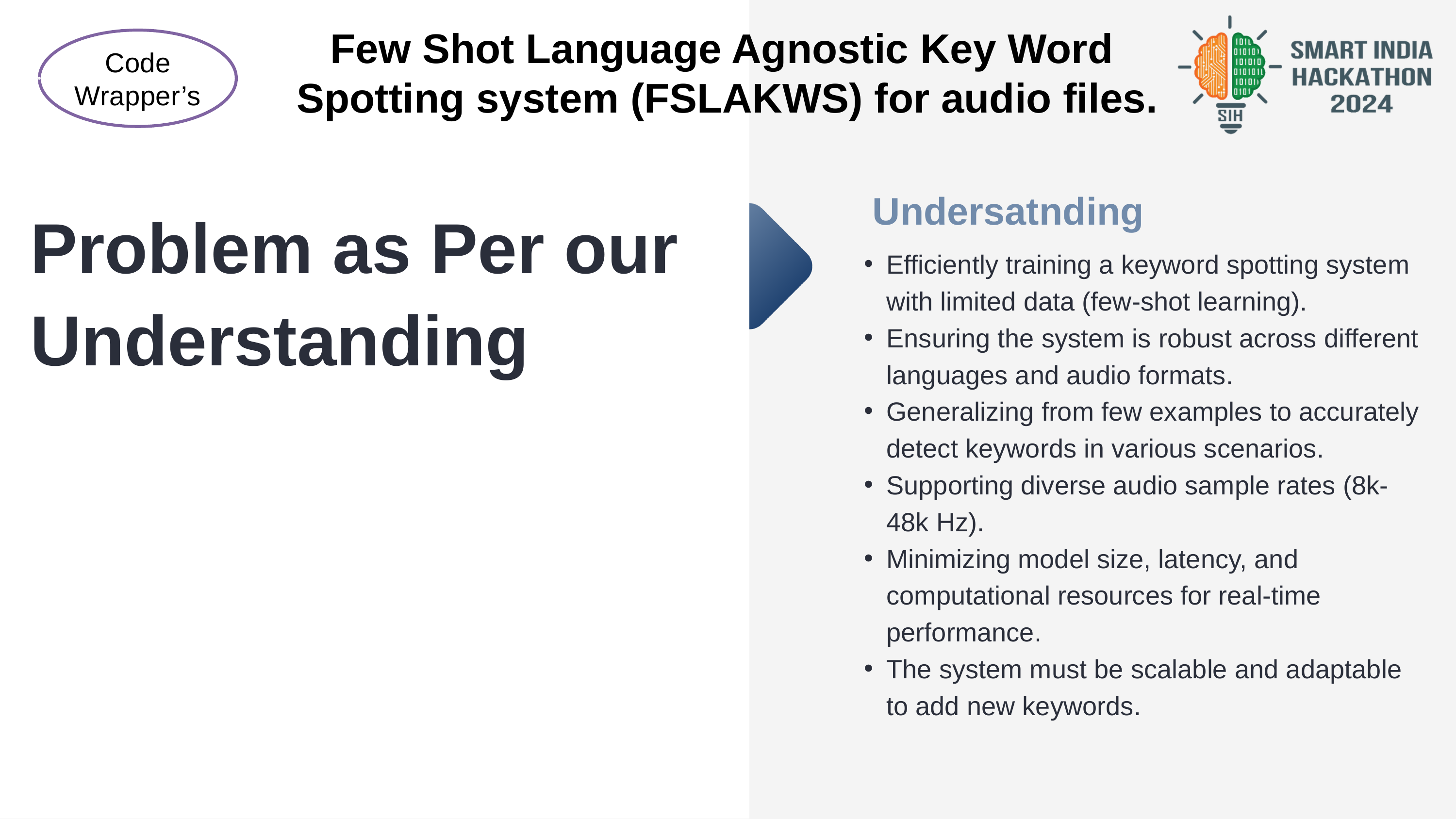

Few Shot Language Agnostic Key Word
Spotting system (FSLAKWS) for audio files.

Code
Wrapper’s

Undersatnding
Problem as Per our Understanding

Efficiently training a keyword spotting system with limited data (few-shot learning).
Ensuring the system is robust across different languages and audio formats.
Generalizing from few examples to accurately detect keywords in various scenarios.
Supporting diverse audio sample rates (8k-48k Hz).
Minimizing model size, latency, and computational resources for real-time performance.
The system must be scalable and adaptable to add new keywords.